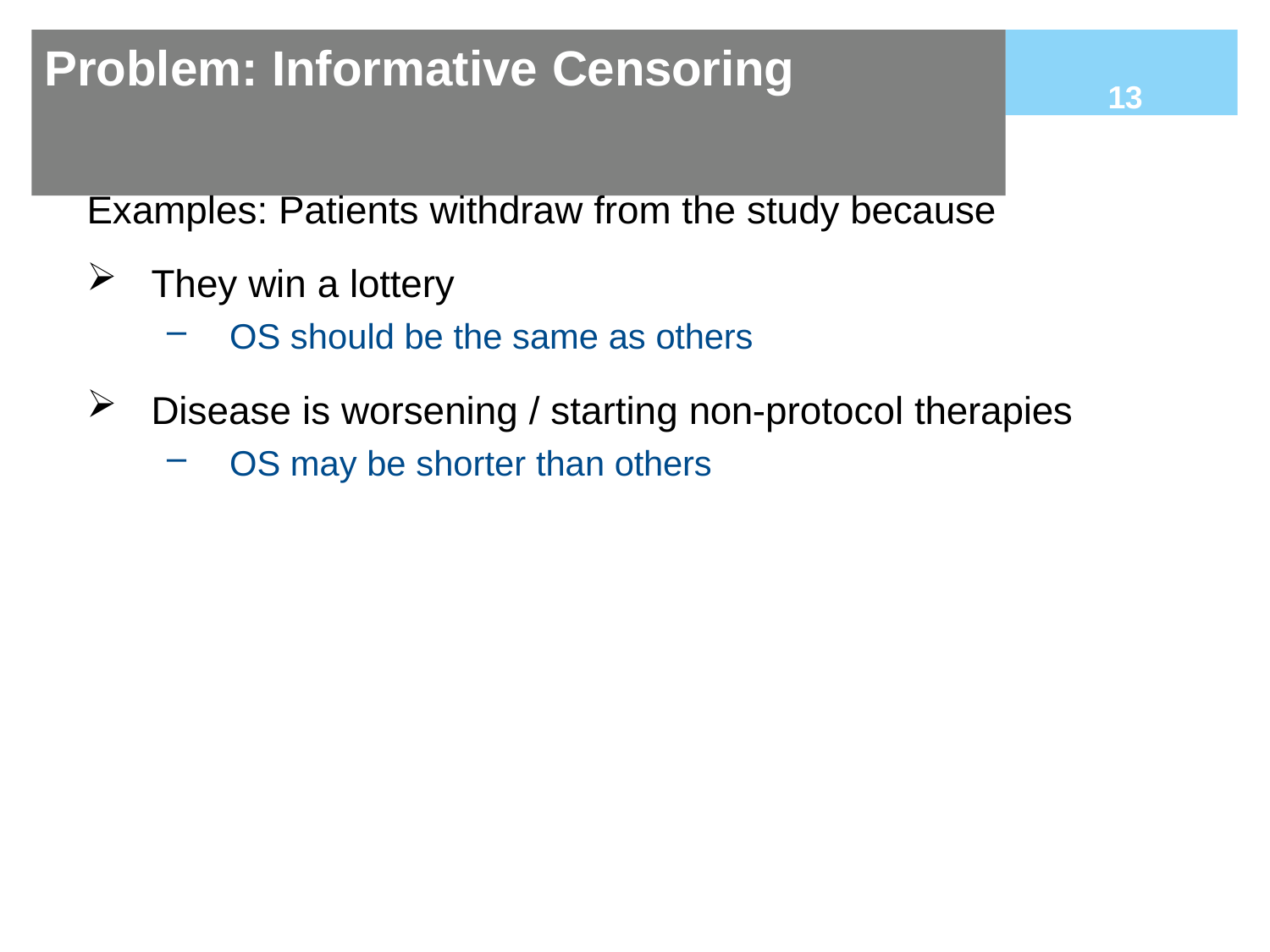

# Problem: Informative Censoring

13
Examples: Patients withdraw from the study because
They win a lottery
OS should be the same as others
Disease is worsening / starting non-protocol therapies
OS may be shorter than others